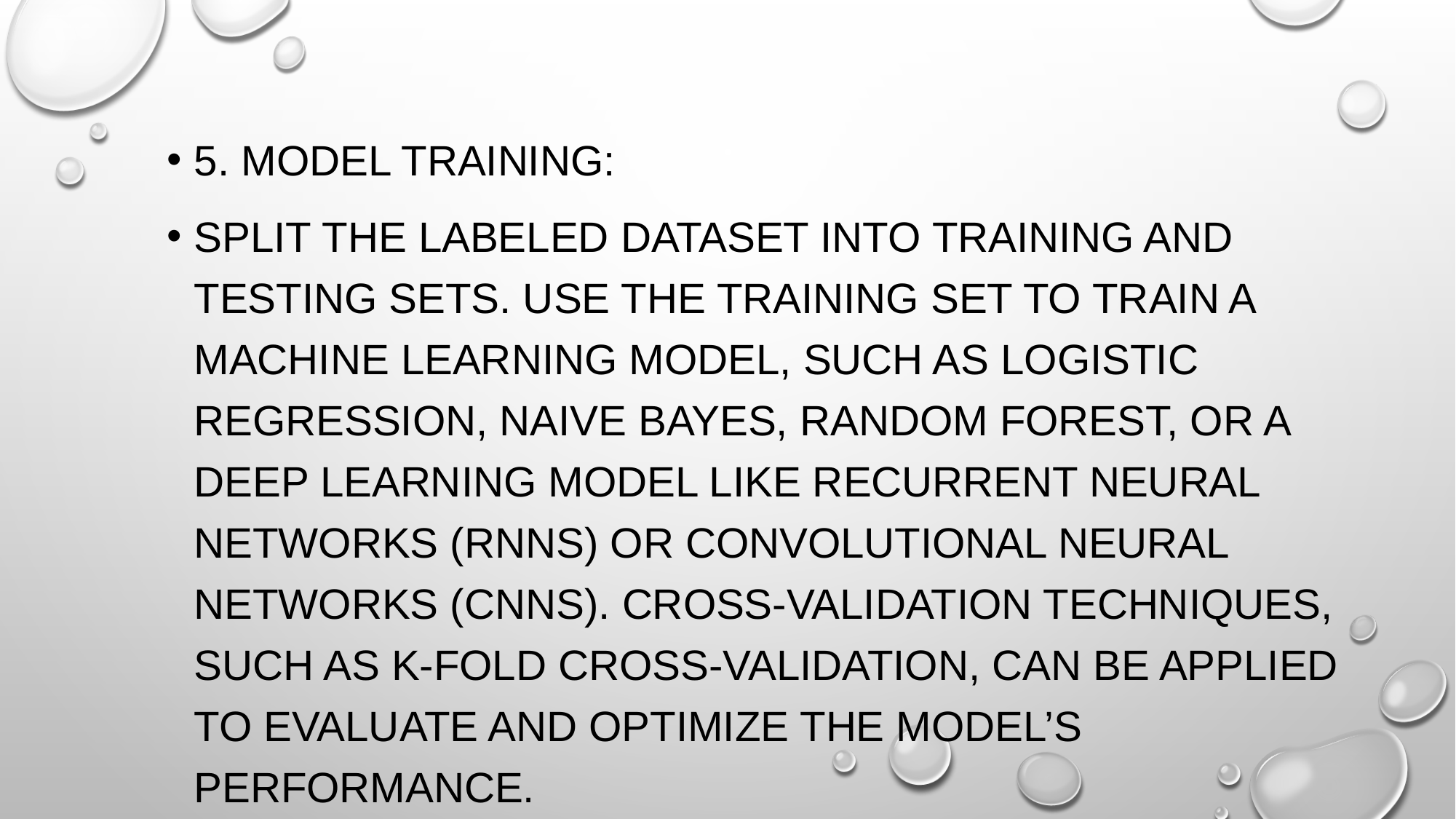

5. Model Training:
Split the labeled dataset into training and testing sets. Use the training set to train a machine learning model, such as Logistic Regression, Naive Bayes, Random Forest, or a deep learning model like Recurrent Neural Networks (RNNs) or Convolutional Neural Networks (CNNs). Cross-validation techniques, such as k-fold cross-validation, can be applied to evaluate and optimize the model’s performance.